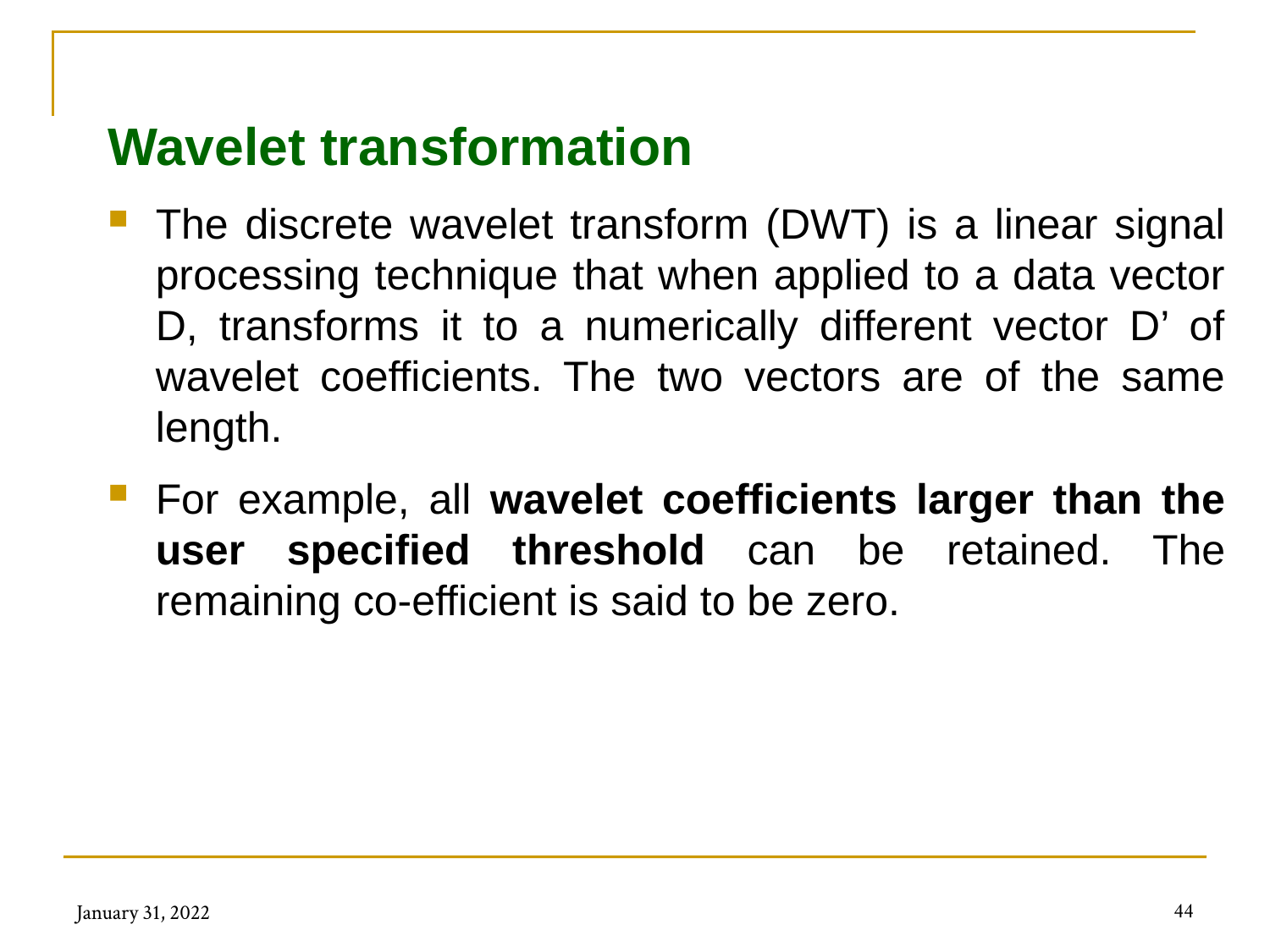

Wavelet transformation
The discrete wavelet transform (DWT) is a linear signal processing technique that when applied to a data vector D, transforms it to a numerically different vector D’ of wavelet coefficients. The two vectors are of the same length.
For example, all wavelet coefficients larger than the user specified threshold can be retained. The remaining co-efficient is said to be zero.

January 31, 2022
44